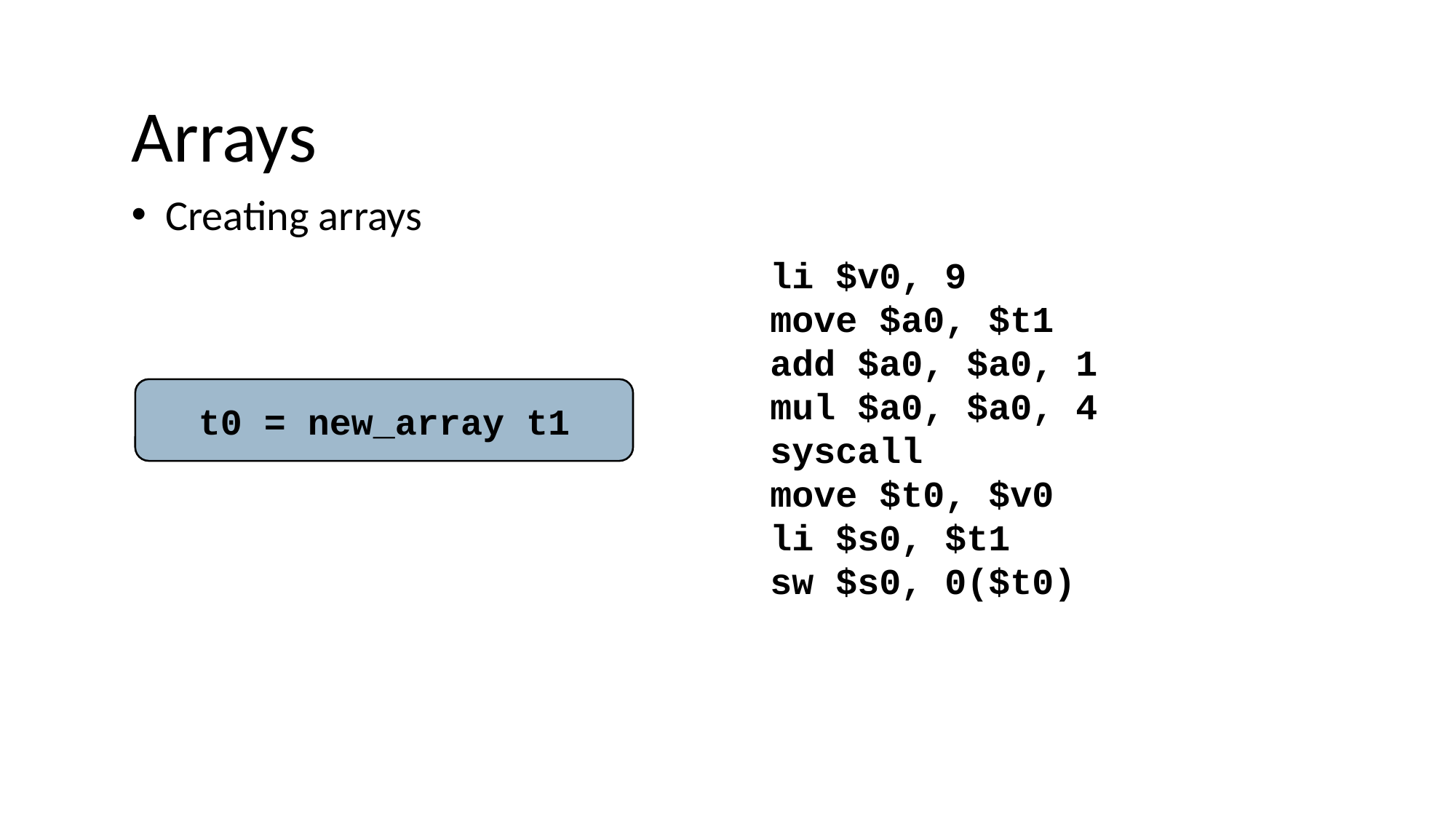

Arrays
Creating arrays
li $v0, 9
move $a0, $t1
add $a0, $a0, 1
mul $a0, $a0, 4
syscall
move $t0, $v0
li $s0, $t1
sw $s0, 0($t0)
t0 = new_array t1